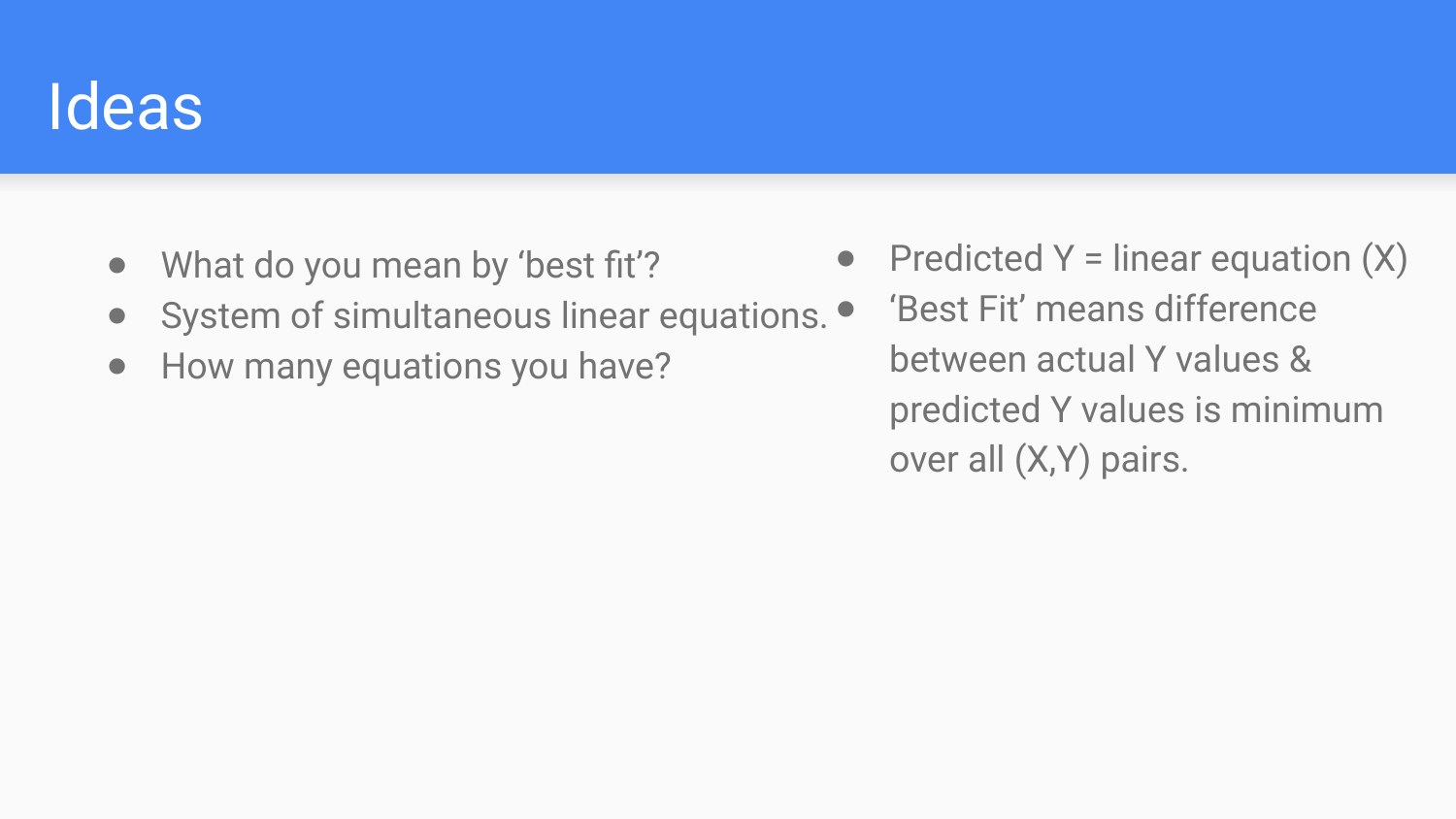

# Ideas
Predicted Y = linear equation (X)
‘Best Fit’ means difference between actual Y values & predicted Y values is minimum over all (X,Y) pairs.

What do you mean by ‘best fit’?
System of simultaneous linear equations.
How many equations you have?